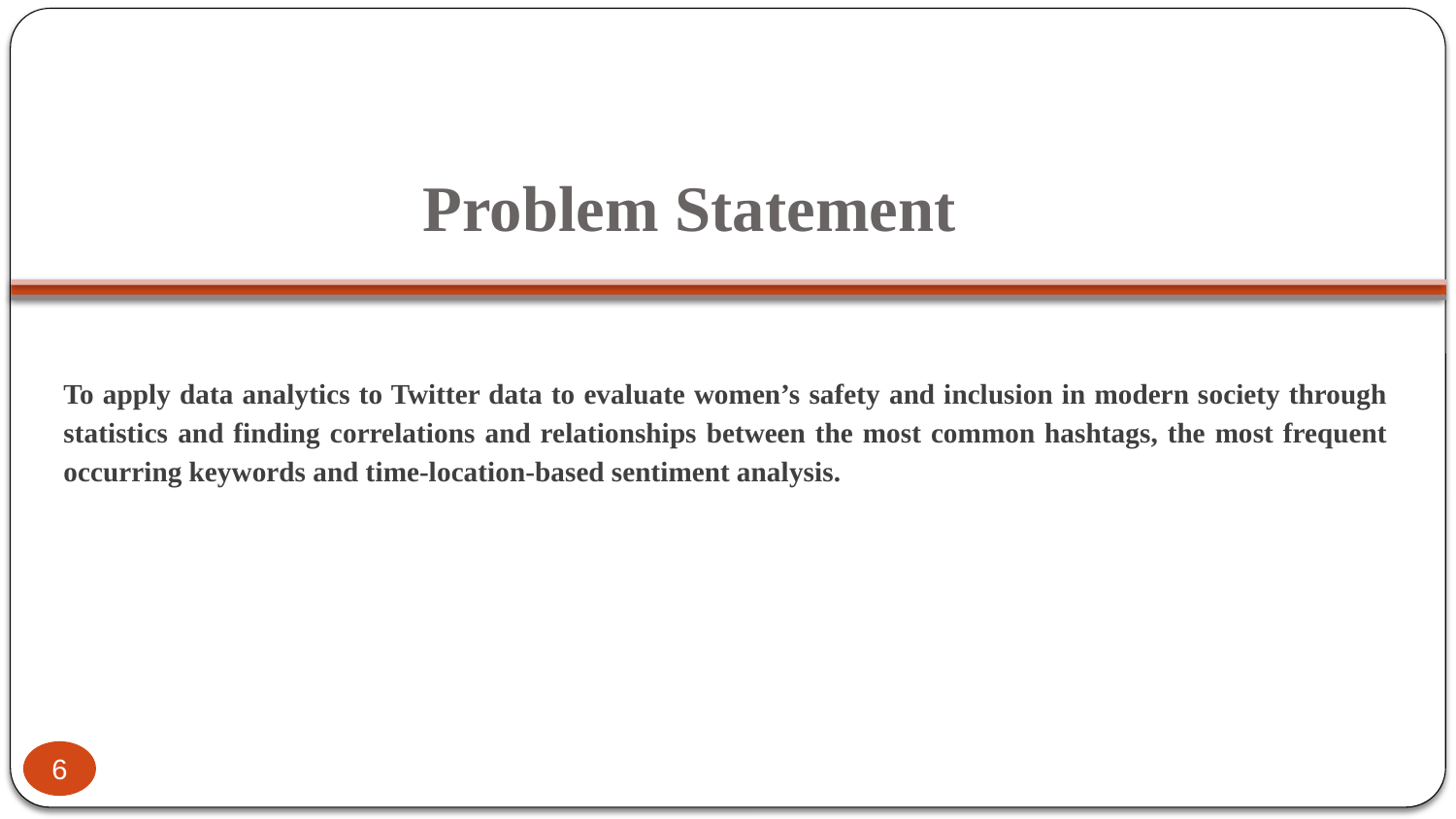

# Problem Statement
To apply data analytics to Twitter data to evaluate women’s safety and inclusion in modern society through statistics and finding correlations and relationships between the most common hashtags, the most frequent occurring keywords and time-location-based sentiment analysis.

6